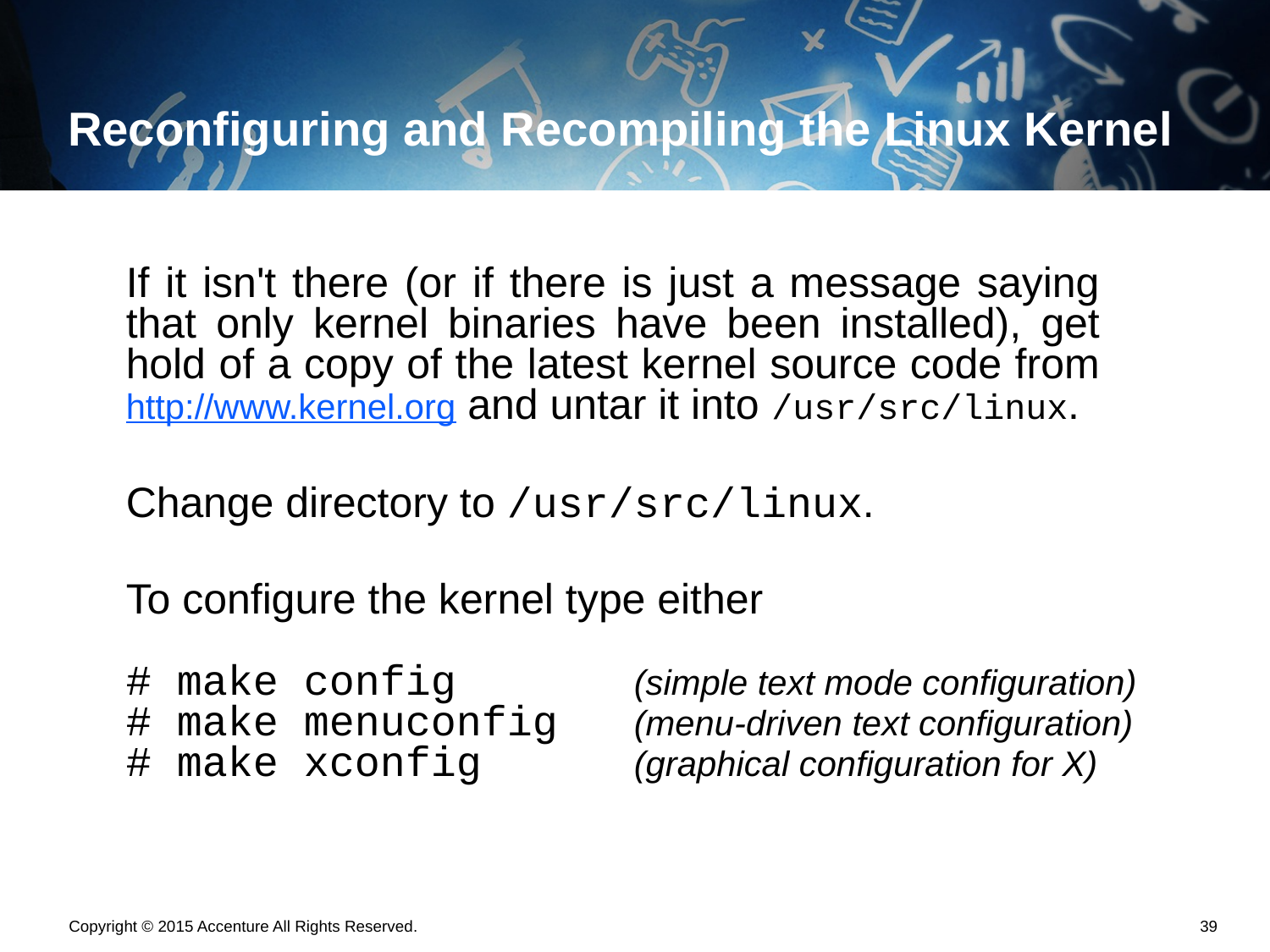

# Reconfiguring and Recompiling the Linux Kernel
If it isn't there (or if there is just a message saying that only kernel binaries have been installed), get hold of a copy of the latest kernel source code from http://www.kernel.org and untar it into /usr/src/linux.
Change directory to /usr/src/linux.
To configure the kernel type either

# make config		(simple text mode configuration)
# make menuconfig	(menu-driven text configuration)
# make xconfig   	(graphical configuration for X)
Copyright © 2015 Accenture All Rights Reserved.
39